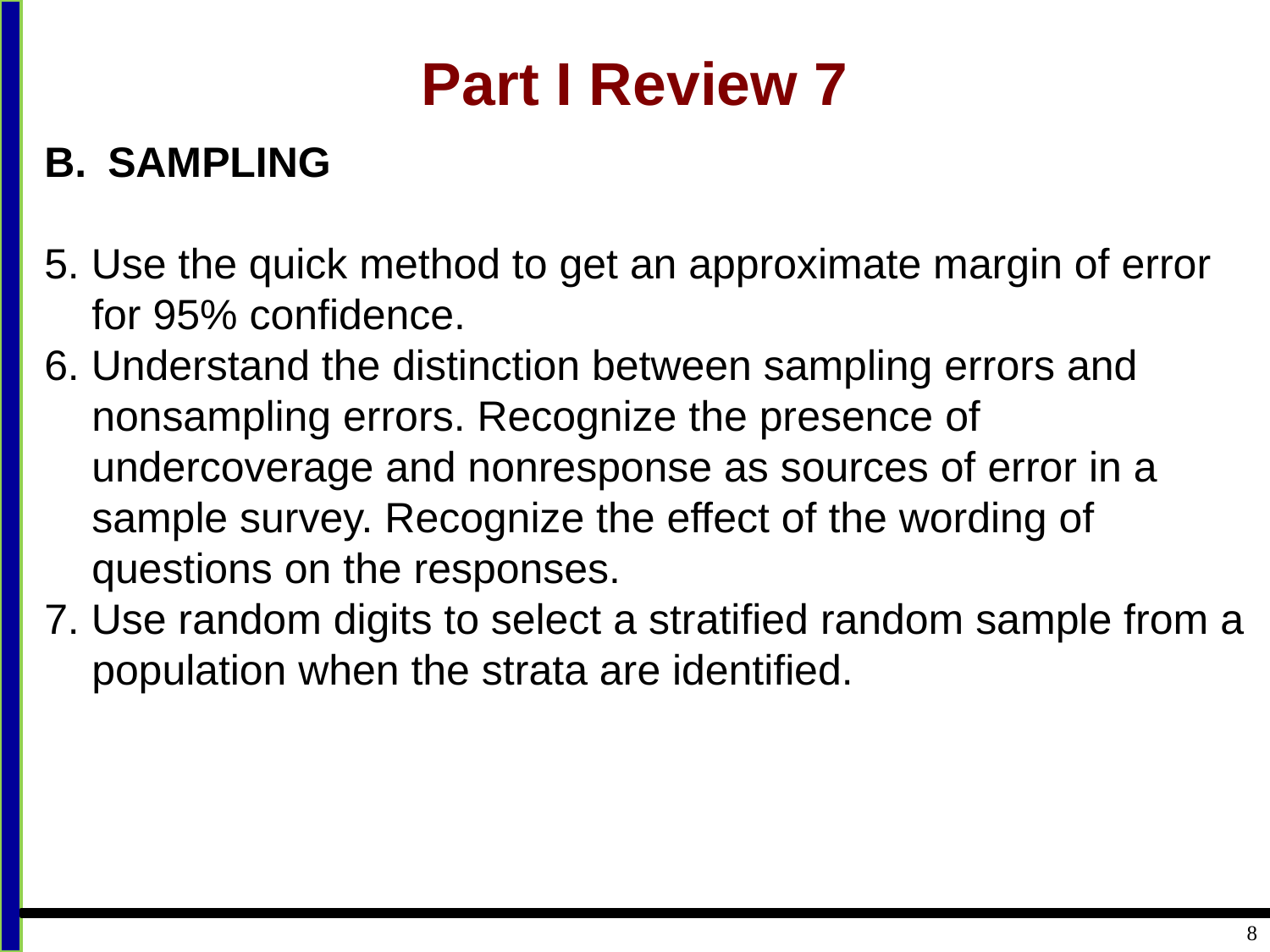

# Part I Review 7
SAMPLING

5. Use the quick method to get an approximate margin of error
    for 95% confidence.
6. Understand the distinction between sampling errors and
    nonsampling errors. Recognize the presence of
    undercoverage and nonresponse as sources of error in a
    sample survey. Recognize the effect of the wording of
    questions on the responses.
7. Use random digits to select a stratified random sample from a
    population when the strata are identified.